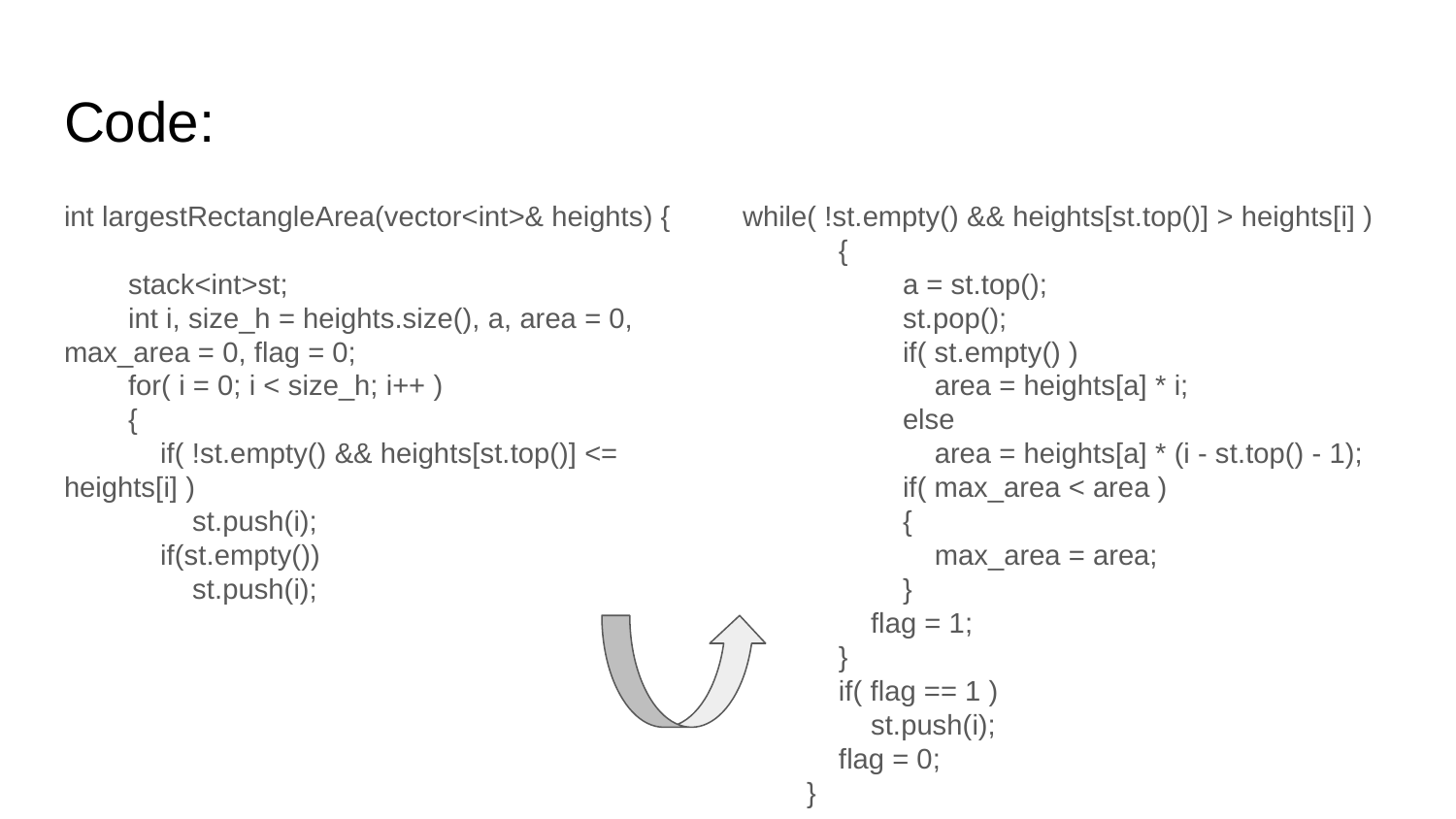

# Code:
int largestRectangleArea(vector<int>& heights) {

        stack<int>st;
        int i, size_h = heights.size(), a, area = 0, max_area = 0, flag = 0;
        for( i = 0; i < size_h; i++ )
        {
            if( !st.empty() && heights[st.top()] <= heights[i] )
                st.push(i);
            if(st.empty())
                st.push(i);

while( !st.empty() && heights[st.top()] > heights[i] )
            {
                    a = st.top();
                    st.pop();
                    if( st.empty() )
                        area = heights[a] * i;
                    else
                        area = heights[a] * (i - st.top() - 1);
                    if( max_area < area )
                    {
                        max_area = area;
                    }
                flag = 1;
            }
            if( flag == 1 )
                st.push(i);
            flag = 0;
        }